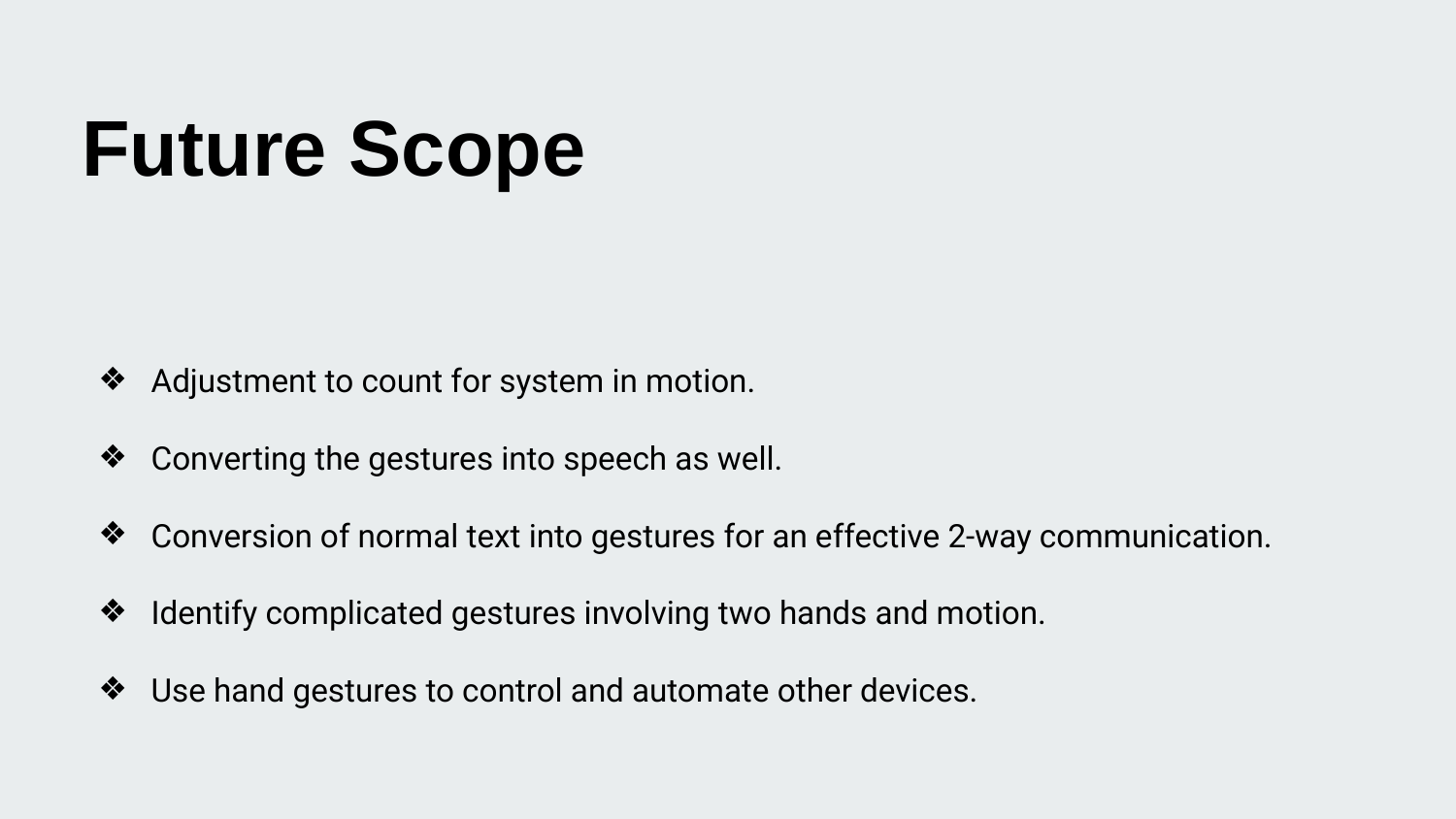

Future Scope
Adjustment to count for system in motion.
Converting the gestures into speech as well.
Conversion of normal text into gestures for an effective 2-way communication.
Identify complicated gestures involving two hands and motion.
Use hand gestures to control and automate other devices.